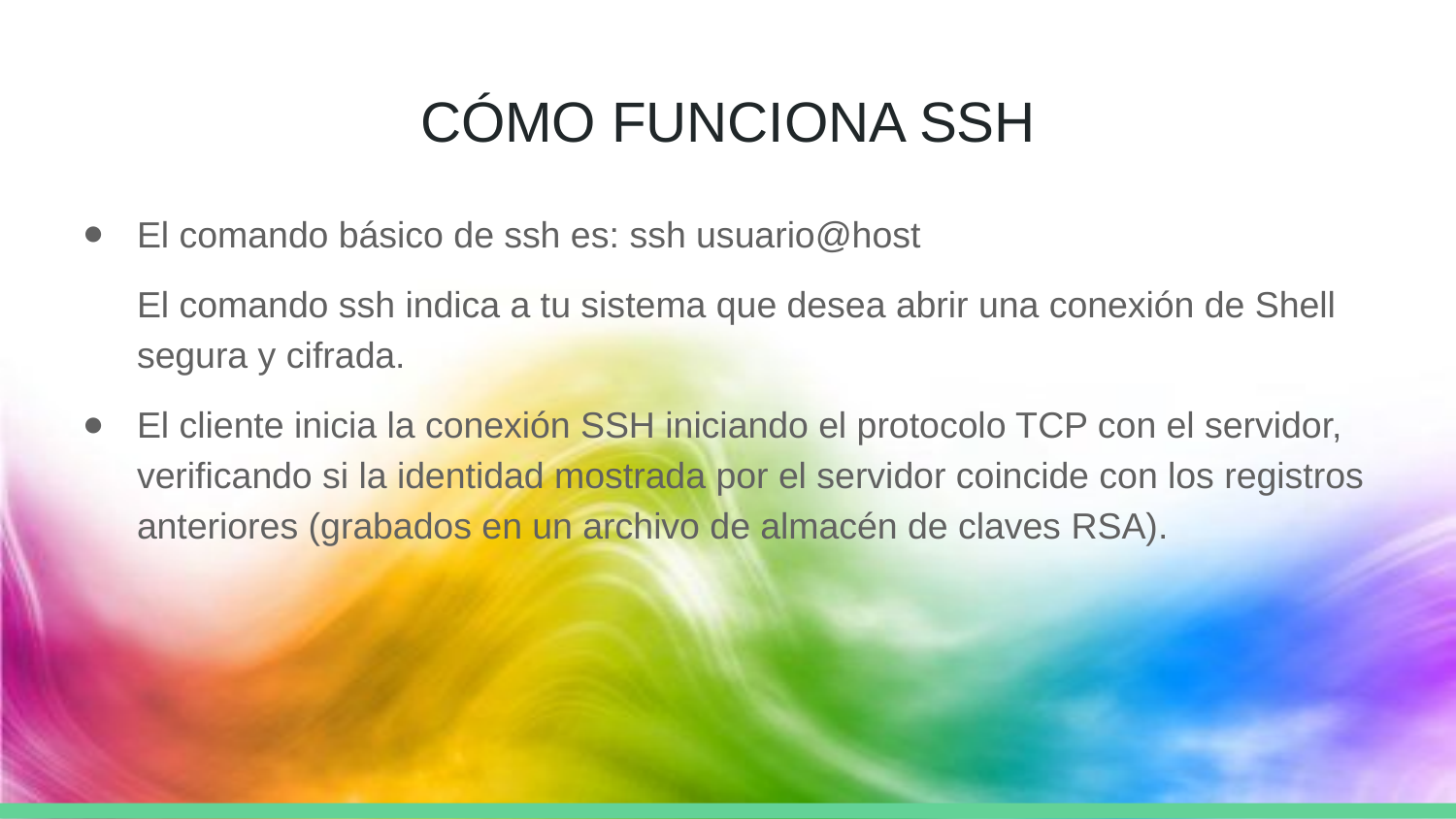

# CÓMO FUNCIONA SSH
El comando básico de ssh es: ssh usuario@host
El comando ssh indica a tu sistema que desea abrir una conexión de Shell segura y cifrada.
El cliente inicia la conexión SSH iniciando el protocolo TCP con el servidor, verificando si la identidad mostrada por el servidor coincide con los registros anteriores (grabados en un archivo de almacén de claves RSA).